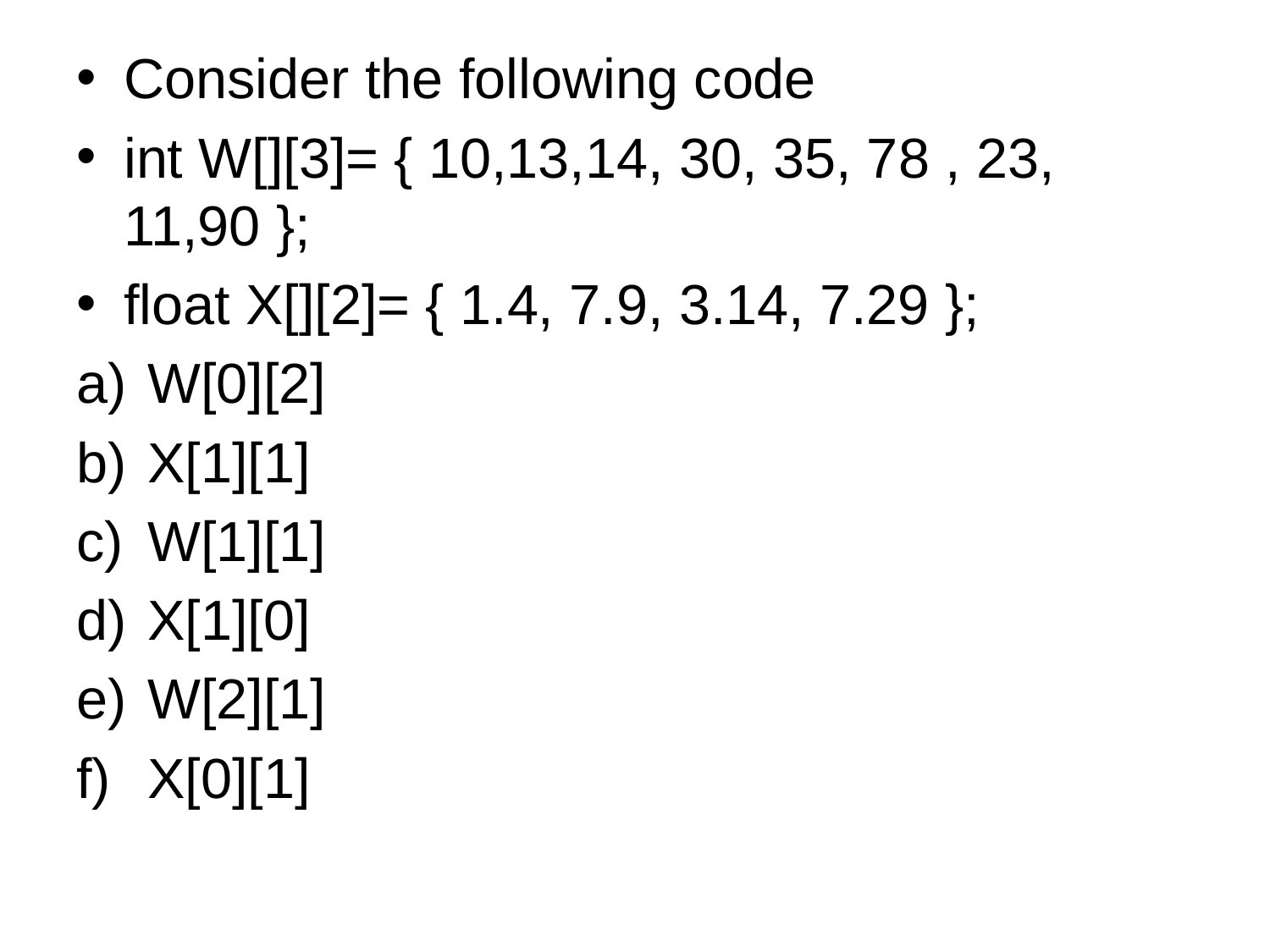

Consider the following code
int W[][3]= { 10,13,14, 30, 35, 78 , 23, 11,90 };
float X[][2]= { 1.4, 7.9, 3.14, 7.29 };
W[0][2]
X[1][1]
W[1][1]
X[1][0]
W[2][1]
X[0][1]